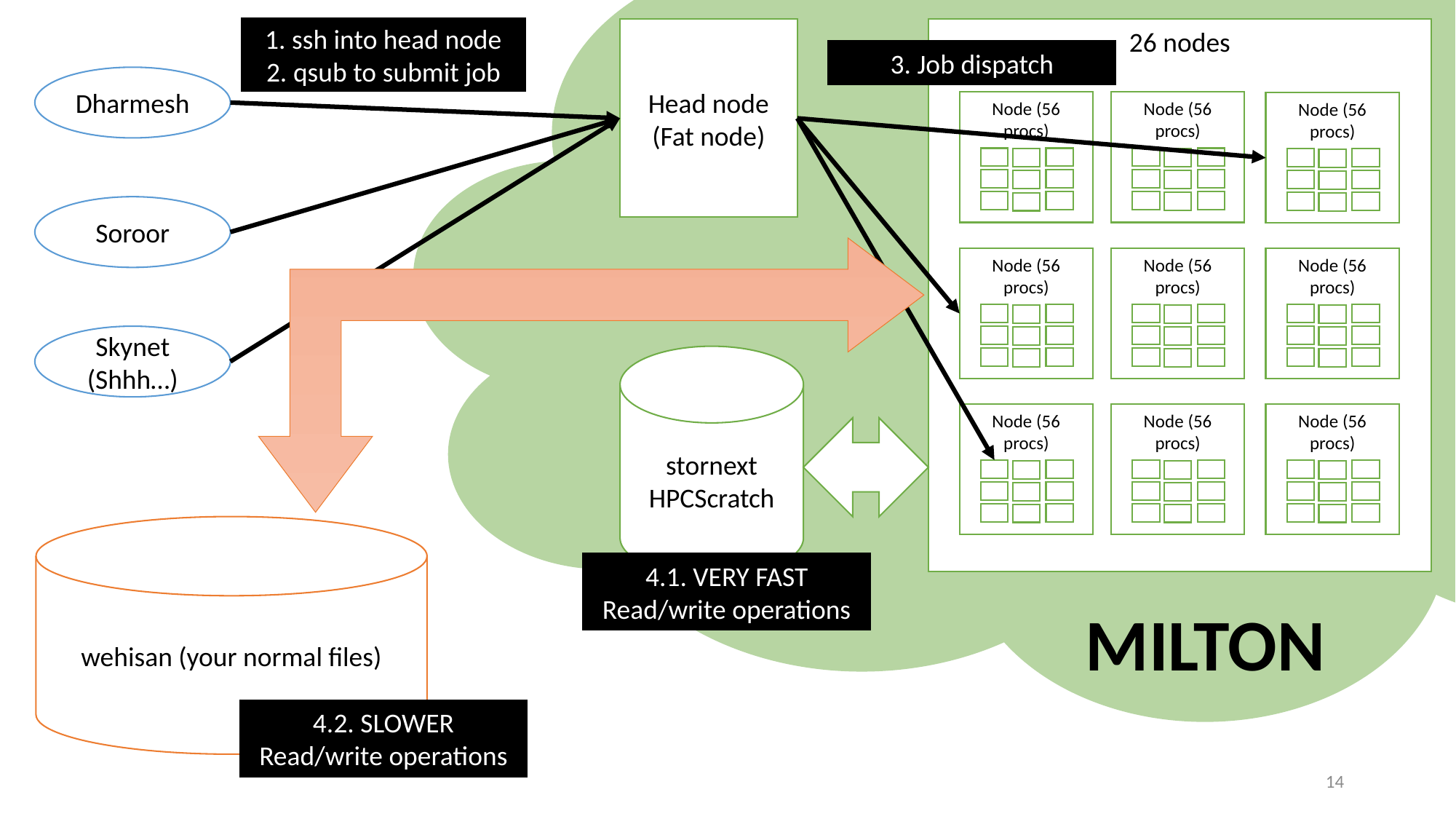

1. ssh into head node
2. qsub to submit job
Head node (Fat node)
26 nodes
Node (56 procs)

Node (56 procs)

Node (56 procs)

Node (56 procs)

Node (56 procs)

Node (56 procs)

Node (56 procs)

Node (56 procs)

Node (56 procs)

3. Job dispatch
Dharmesh
Soroor

4.2. SLOWER Read/write operations
Skynet (Shhh…)
stornext
HPCScratch

4.1. VERY FAST Read/write operations
wehisan (your normal files)
MILTON
14